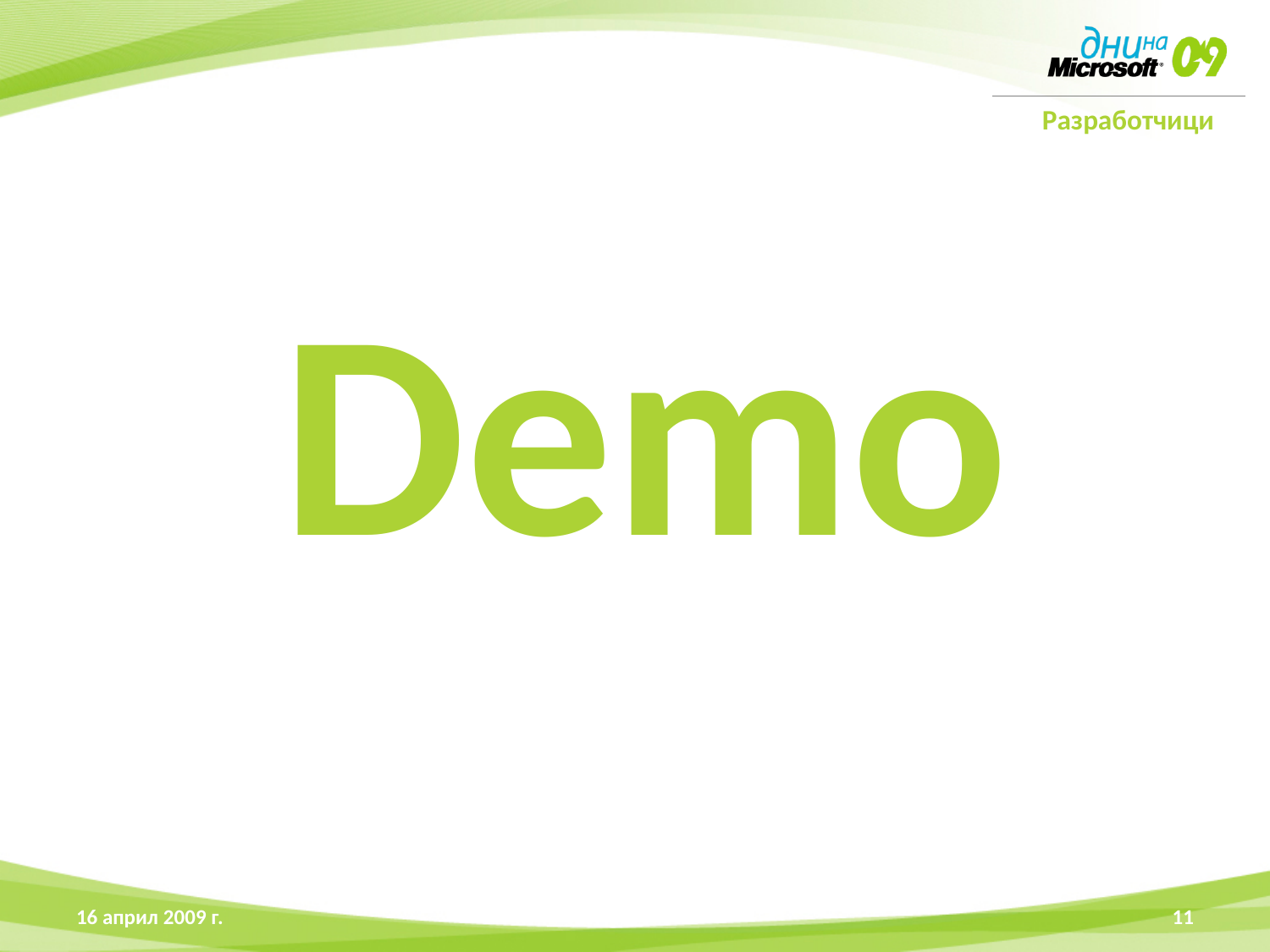

# Demo
16 април 2009 г.
11